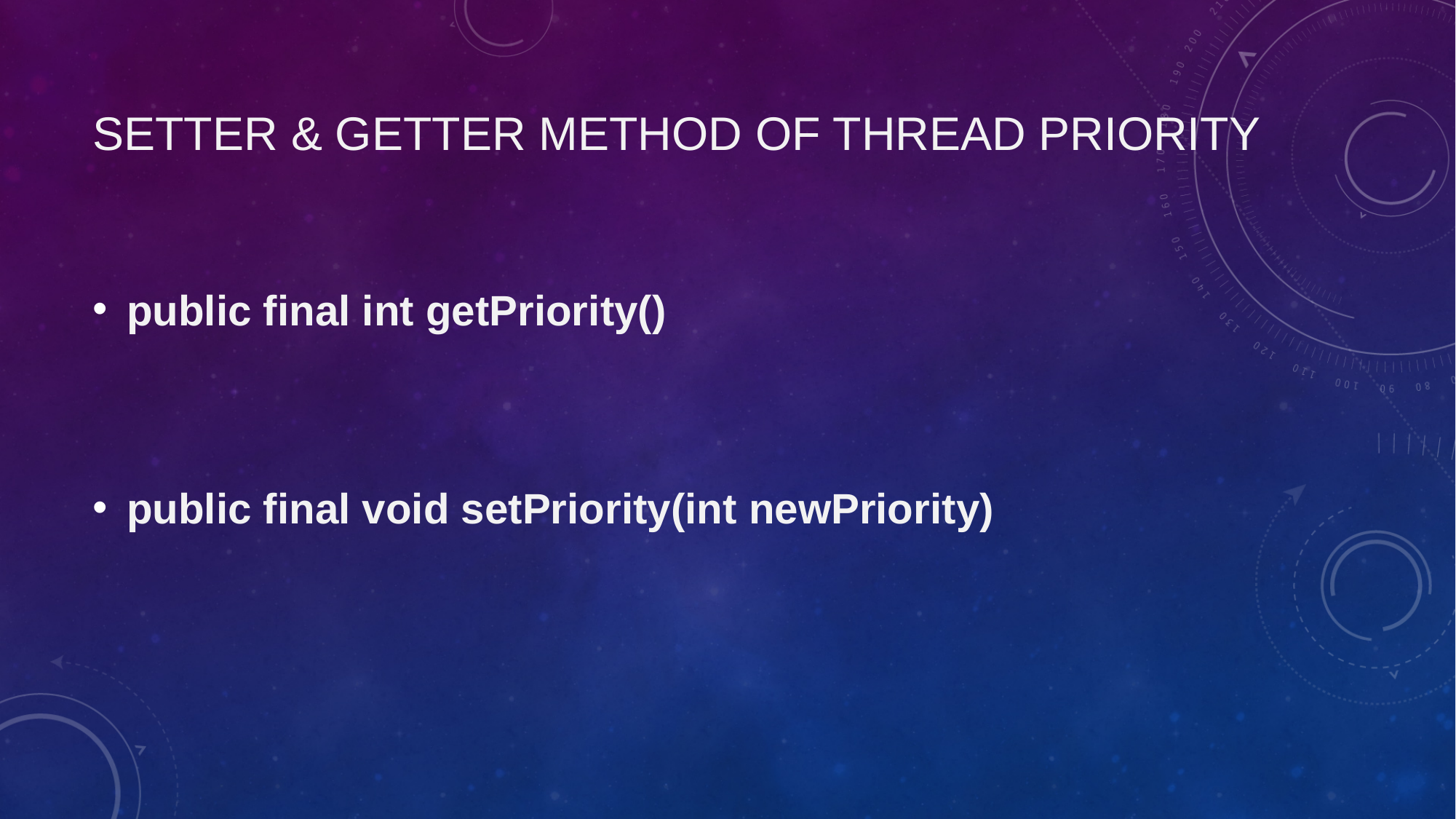

# Setter & Getter Method of Thread Priority
public final int getPriority()

public final void setPriority(int newPriority)